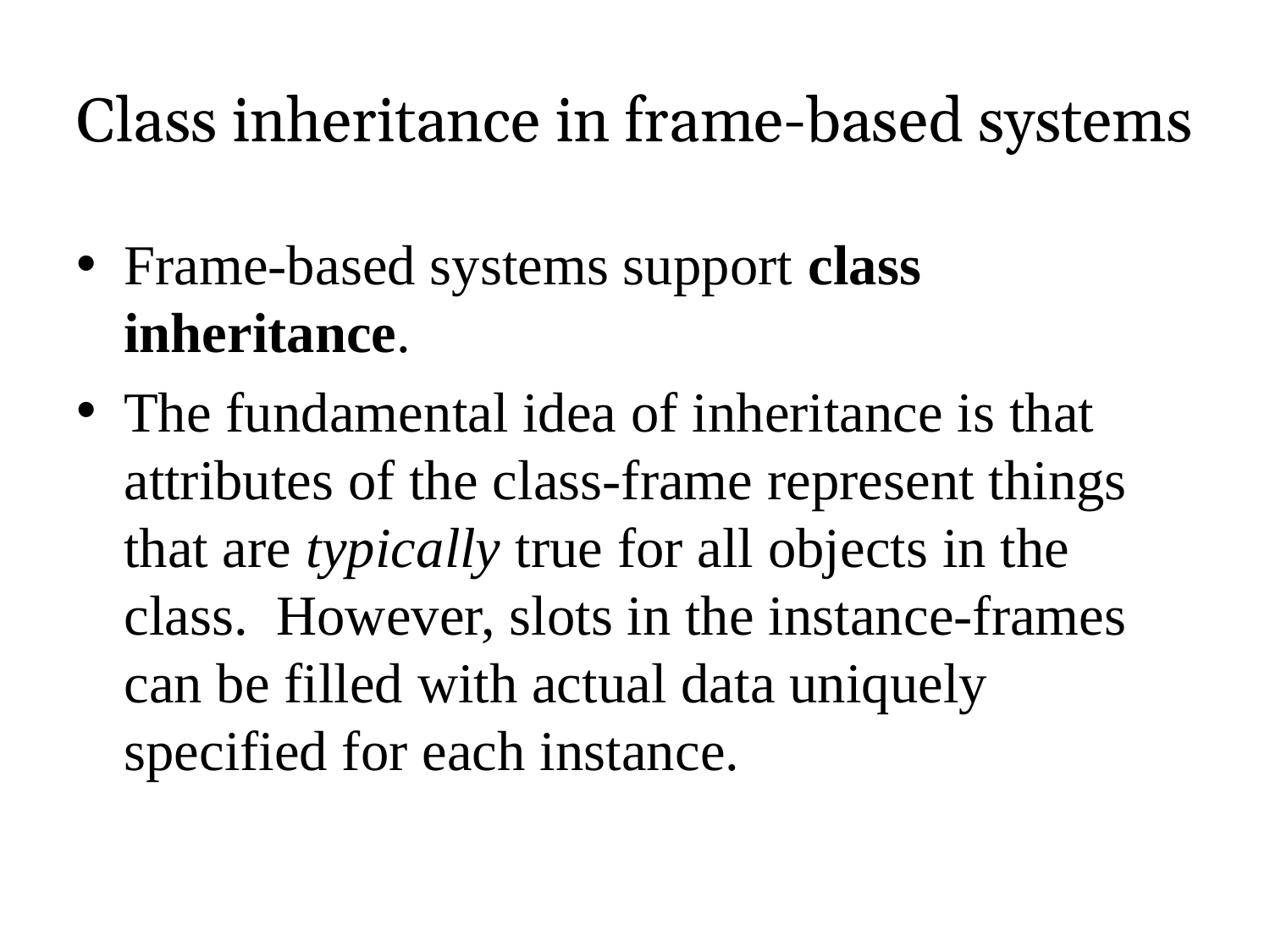

# Class inheritance in frame-based systems
Frame-based systems support class inheritance.
The fundamental idea of inheritance is that attributes of the class-frame represent things that are typically true for all objects in the class.  However, slots in the instance-frames can be filled with actual data uniquely specified for each instance.